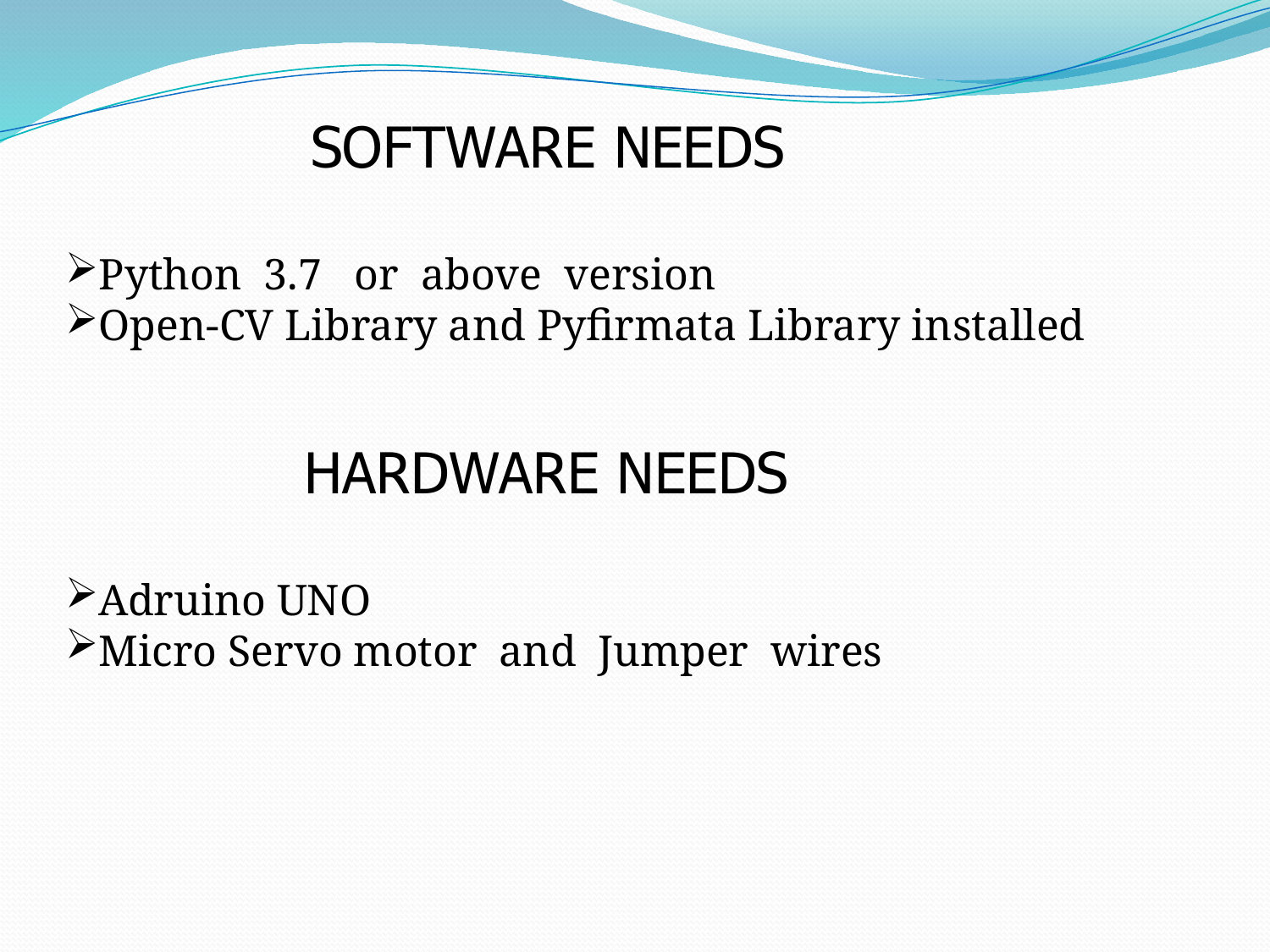

SOFTWARE NEEDS

Python  3.7   or  above  version
Open-CV Library and Pyfirmata Library installed

                        HARDWARE NEEDS

Adruino UNO
Micro Servo motor  and  Jumper  wires